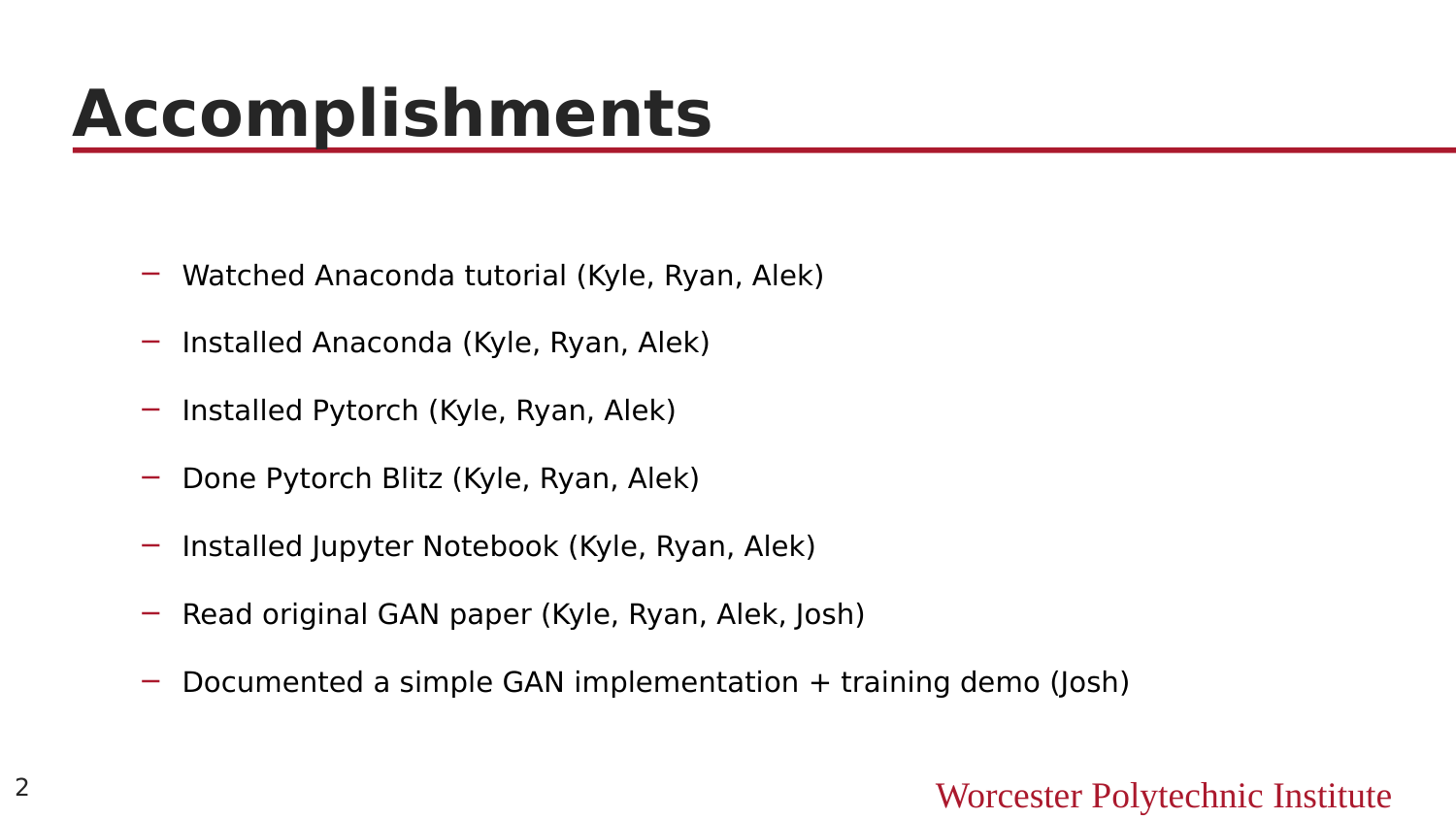

# Accomplishments

Watched Anaconda tutorial (Kyle, Ryan, Alek)
Installed Anaconda (Kyle, Ryan, Alek)
Installed Pytorch (Kyle, Ryan, Alek)
Done Pytorch Blitz (Kyle, Ryan, Alek)
Installed Jupyter Notebook (Kyle, Ryan, Alek)
Read original GAN paper (Kyle, Ryan, Alek, Josh)
Documented a simple GAN implementation + training demo (Josh)
2